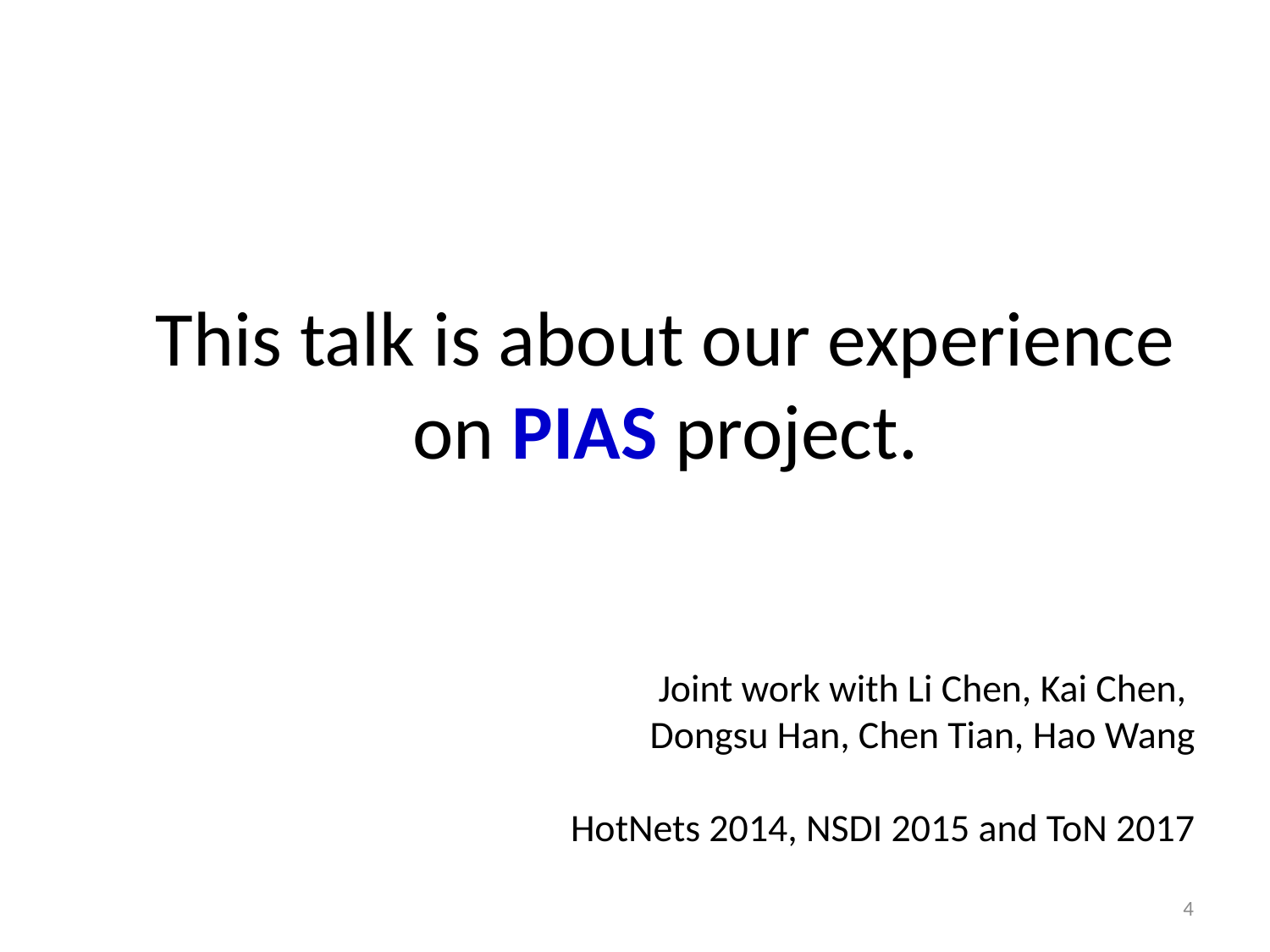

This talk is about our experience on PIAS project.
# Joint work with Li Chen, Kai Chen, Dongsu Han, Chen Tian, Hao Wang
HotNets 2014, NSDI 2015 and ToN 2017
4